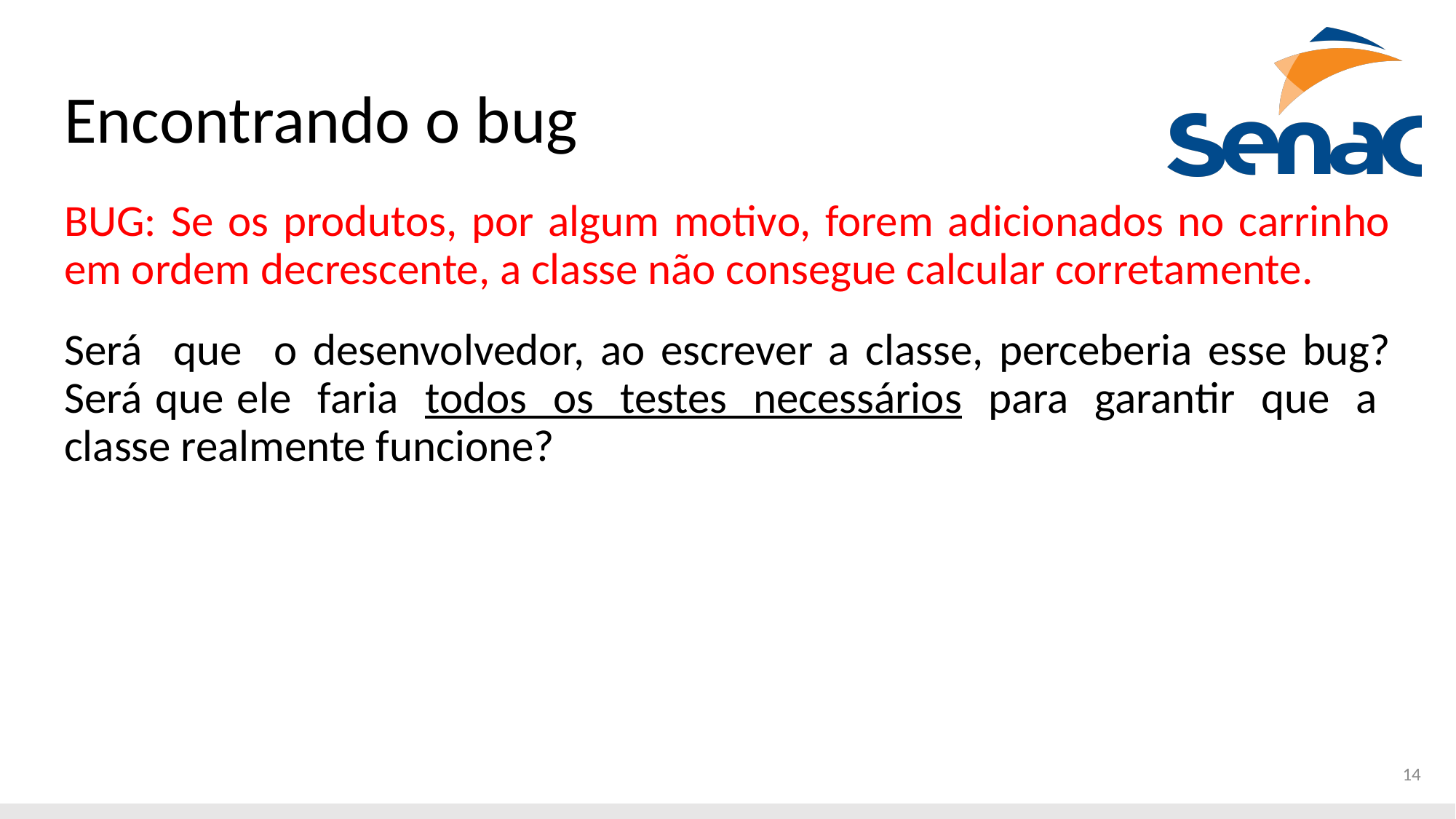

# Encontrando o bug
BUG: Se os produtos, por algum motivo, forem adicionados no carrinho em ordem decrescente, a classe não consegue calcular corretamente.
Será  que  o desenvolvedor, ao escrever a classe, perceberia esse bug? Será que ele  faria  todos  os  testes  necessários  para  garantir  que  a  classe realmente funcione?
14